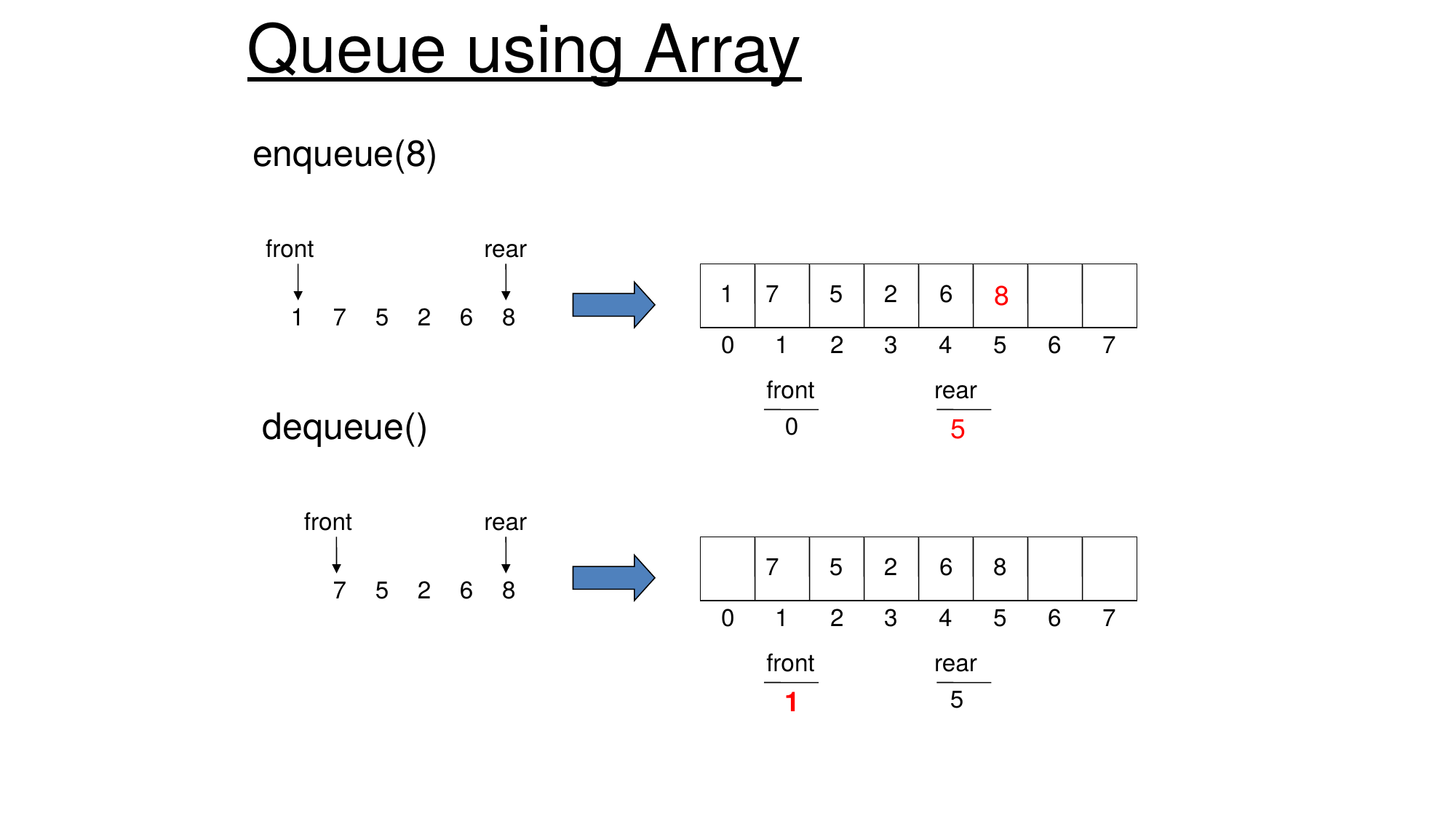

# Queue using Array
enqueue(8)

front
rear

1
7
5
2
6
8

1
7
5
2
6
8
0
1
2
3
4
5
6
7
front
rear
dequeue()
0
5

front
rear

7
5
2
6
8

7
5
2
6
8
0
1
2
3
4
5
6
7
front
rear
1
5